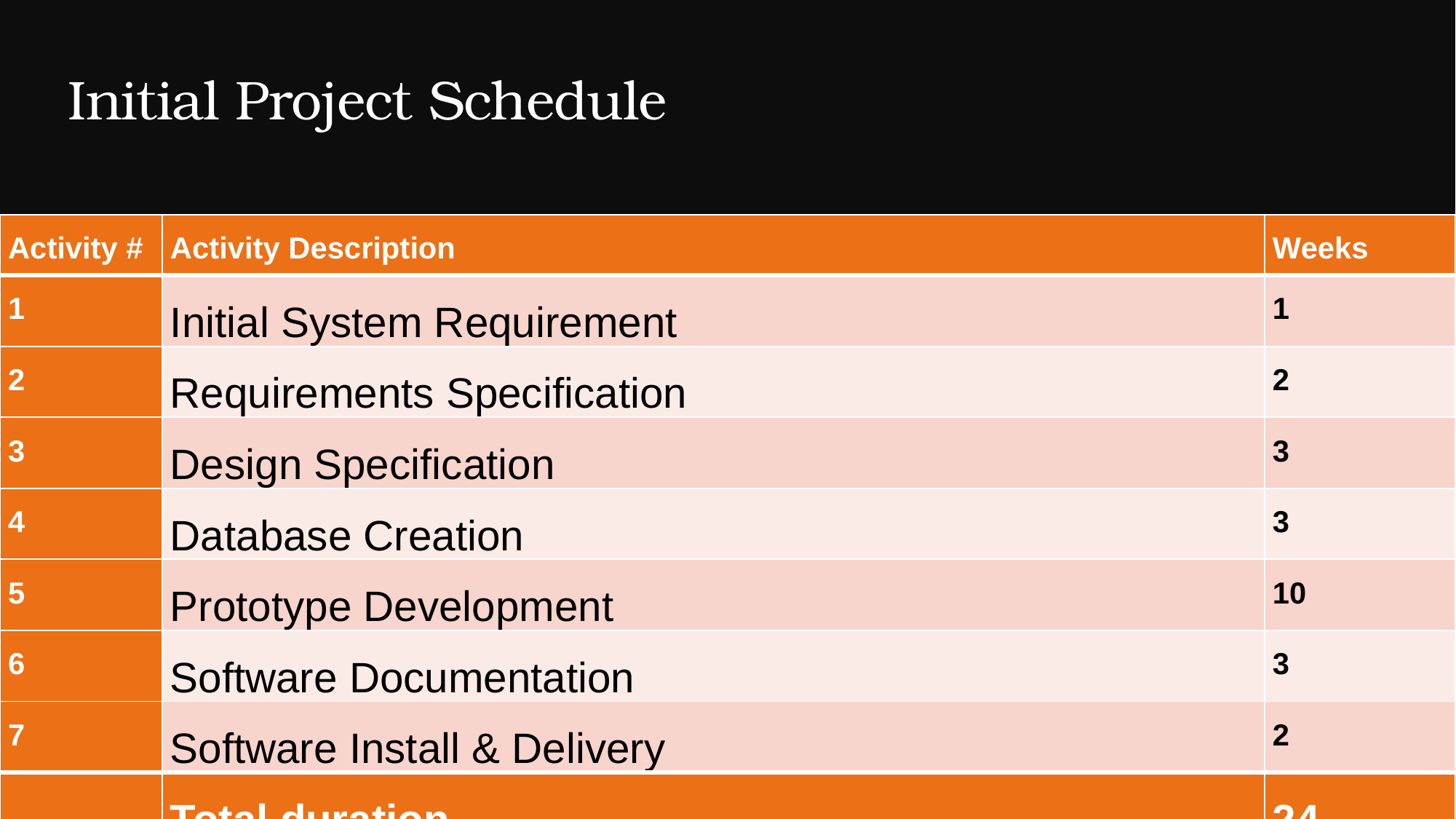

# Initial Project Schedule
| Activity # | Activity Description | Weeks |
| --- | --- | --- |
| 1 | Initial System Requirement | 1 |
| 2 | Requirements Specification | 2 |
| 3 | Design Specification | 3 |
| 4 | Database Creation | 3 |
| 5 | Prototype Development | 10 |
| 6 | Software Documentation | 3 |
| 7 | Software Install & Delivery | 2 |
|  | Total duration | 24 |